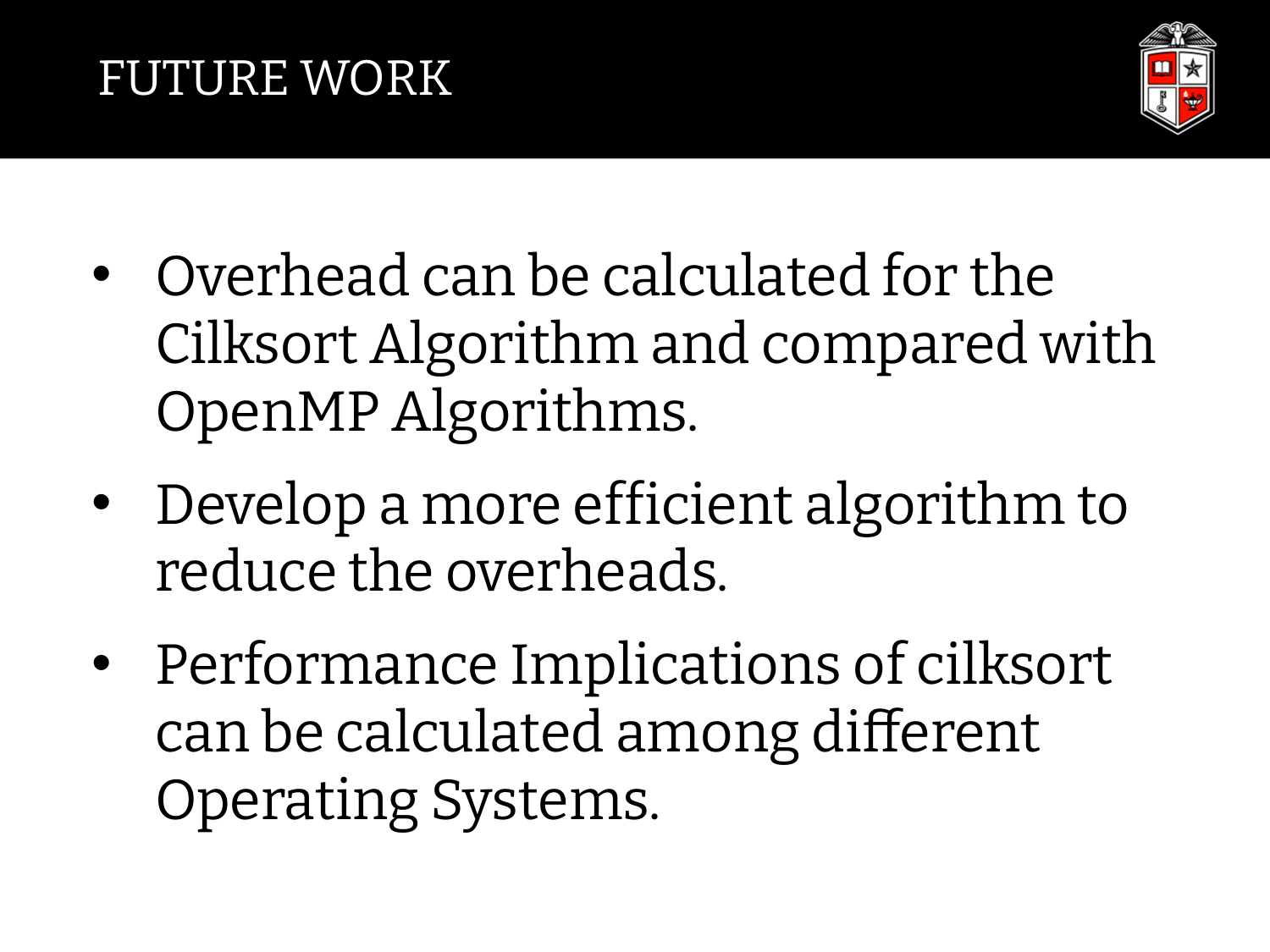

# FUTURE WORK
Overhead can be calculated for the Cilksort Algorithm and compared with OpenMP Algorithms.
Develop a more efficient algorithm to reduce the overheads.
Performance Implications of cilksort can be calculated among different Operating Systems.